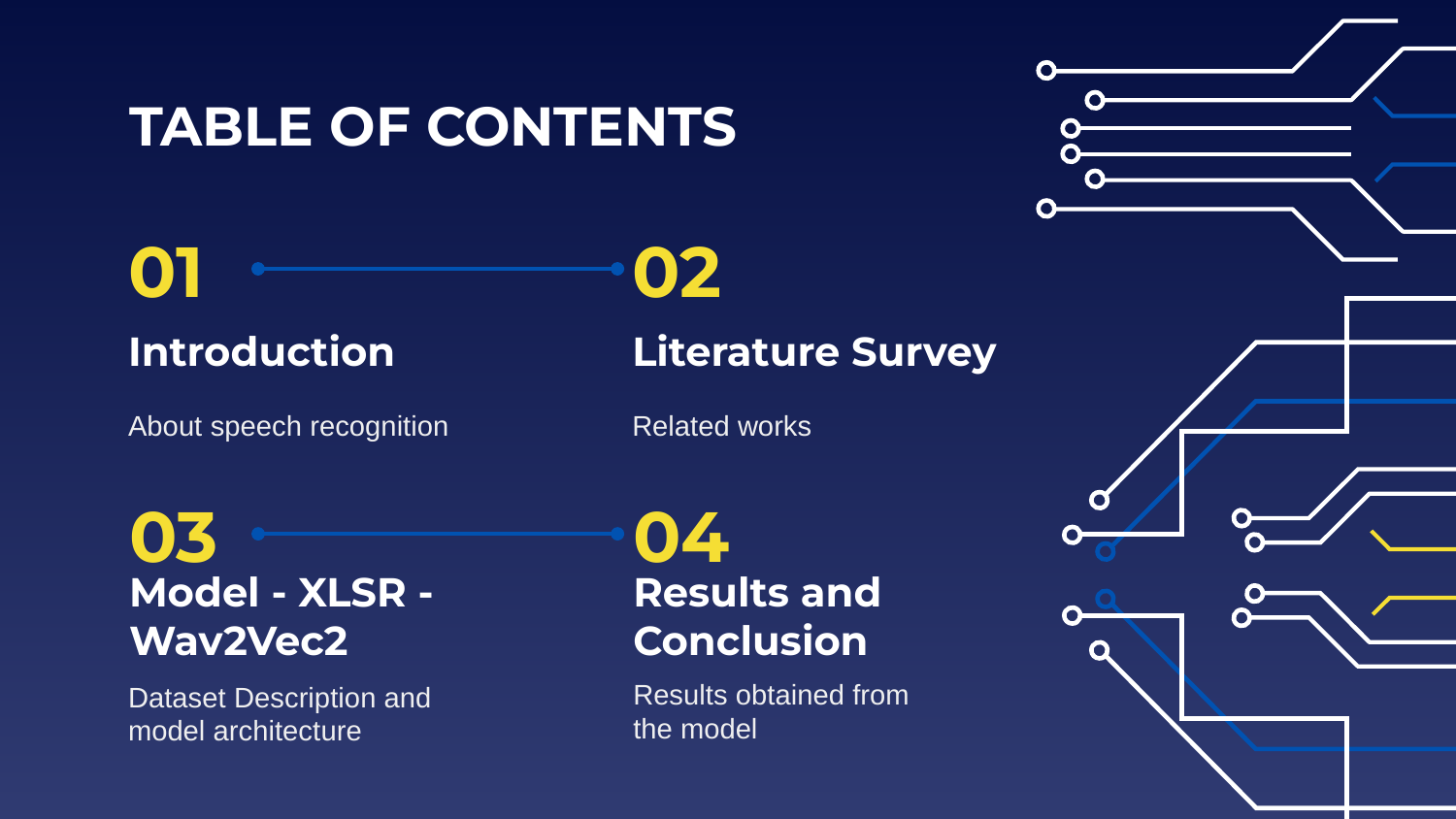

TABLE OF CONTENTS
01
02

# Introduction
Literature Survey
About speech recognition
Related works
03
04
Model - XLSR -Wav2Vec2
Results and Conclusion
Results obtained from the model
Dataset Description and model architecture